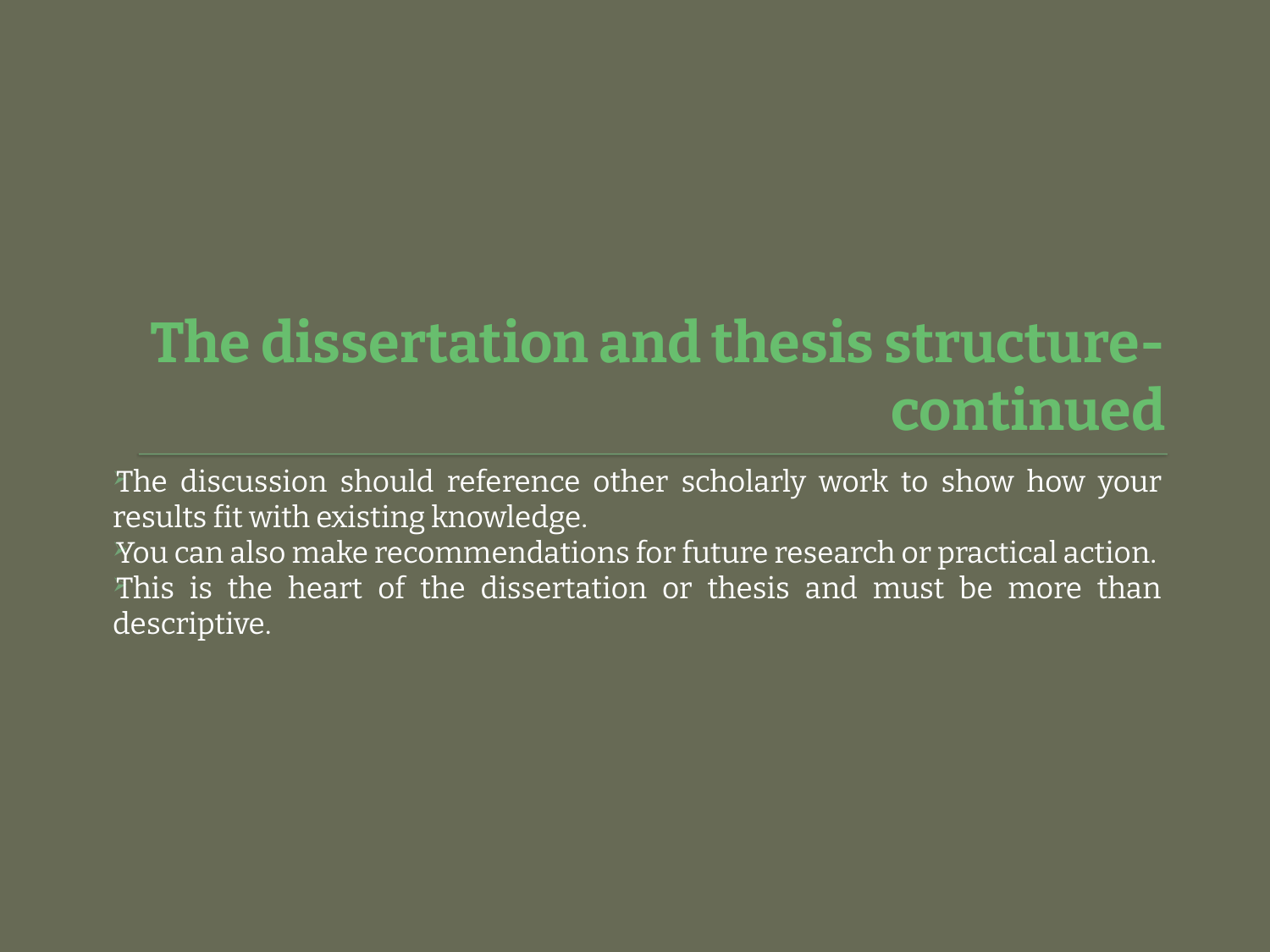

# The dissertation and thesis structure-continued
The discussion should reference other scholarly work to show how your results fit with existing knowledge.
You can also make recommendations for future research or practical action.
This is the heart of the dissertation or thesis and must be more than descriptive.